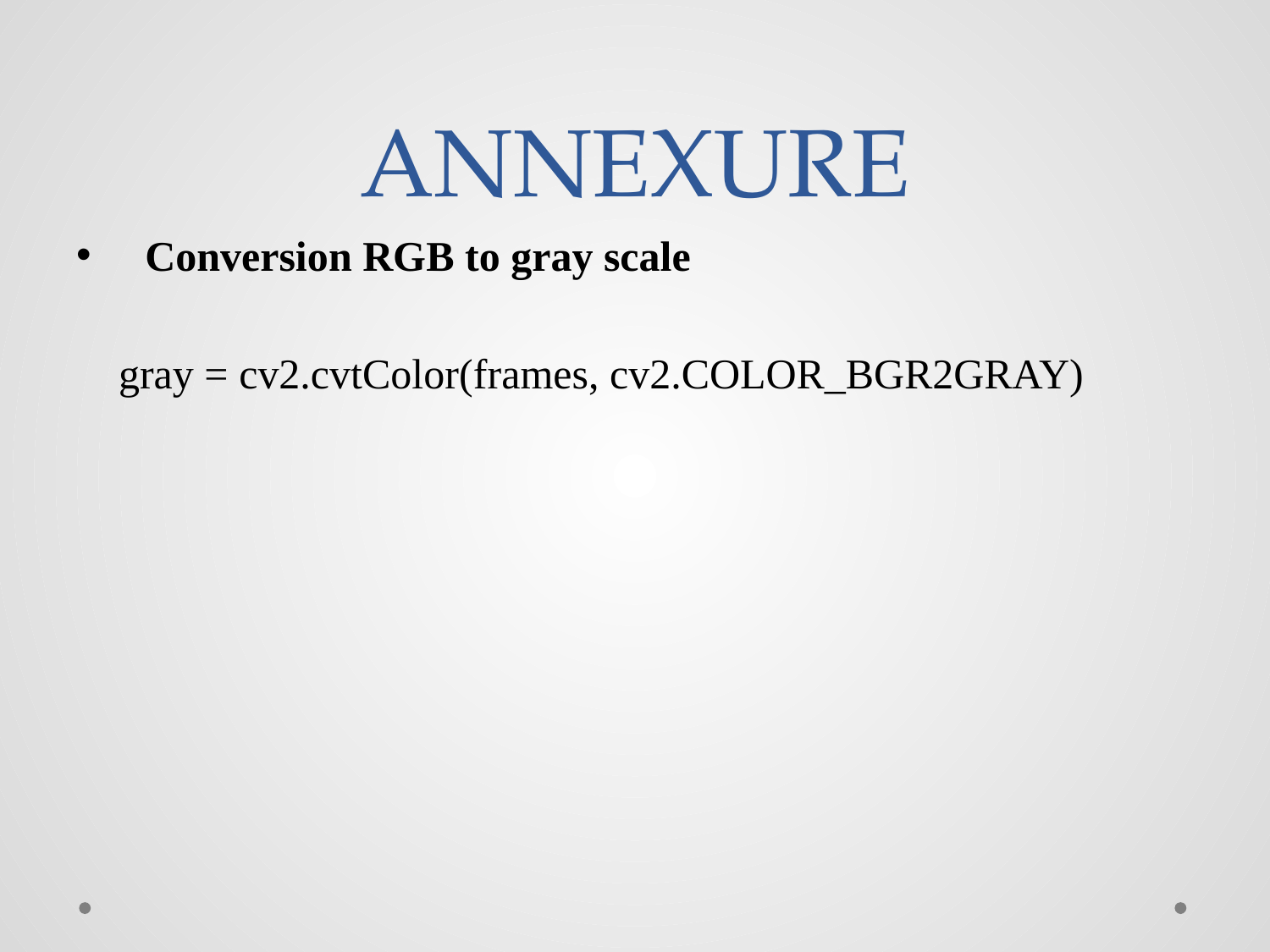

# ANNEXURE
  Conversion RGB to gray scale

    gray = cv2.cvtColor(frames, cv2.COLOR_BGR2GRAY)